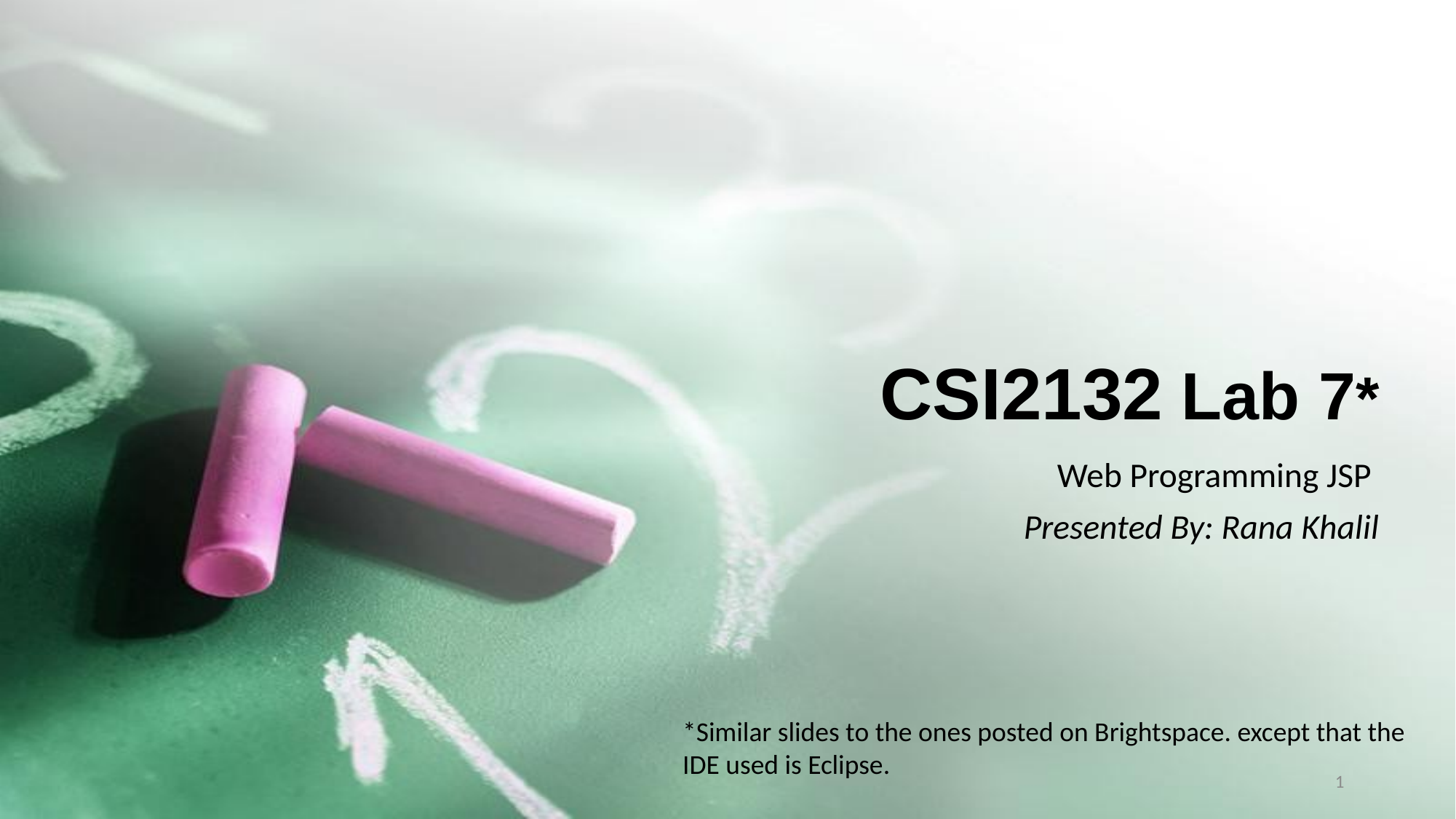

# CSI2132 Lab 7*
Web Programming JSP
Presented By: Rana Khalil
*Similar slides to the ones posted on Brightspace. except that the IDE used is Eclipse.
1